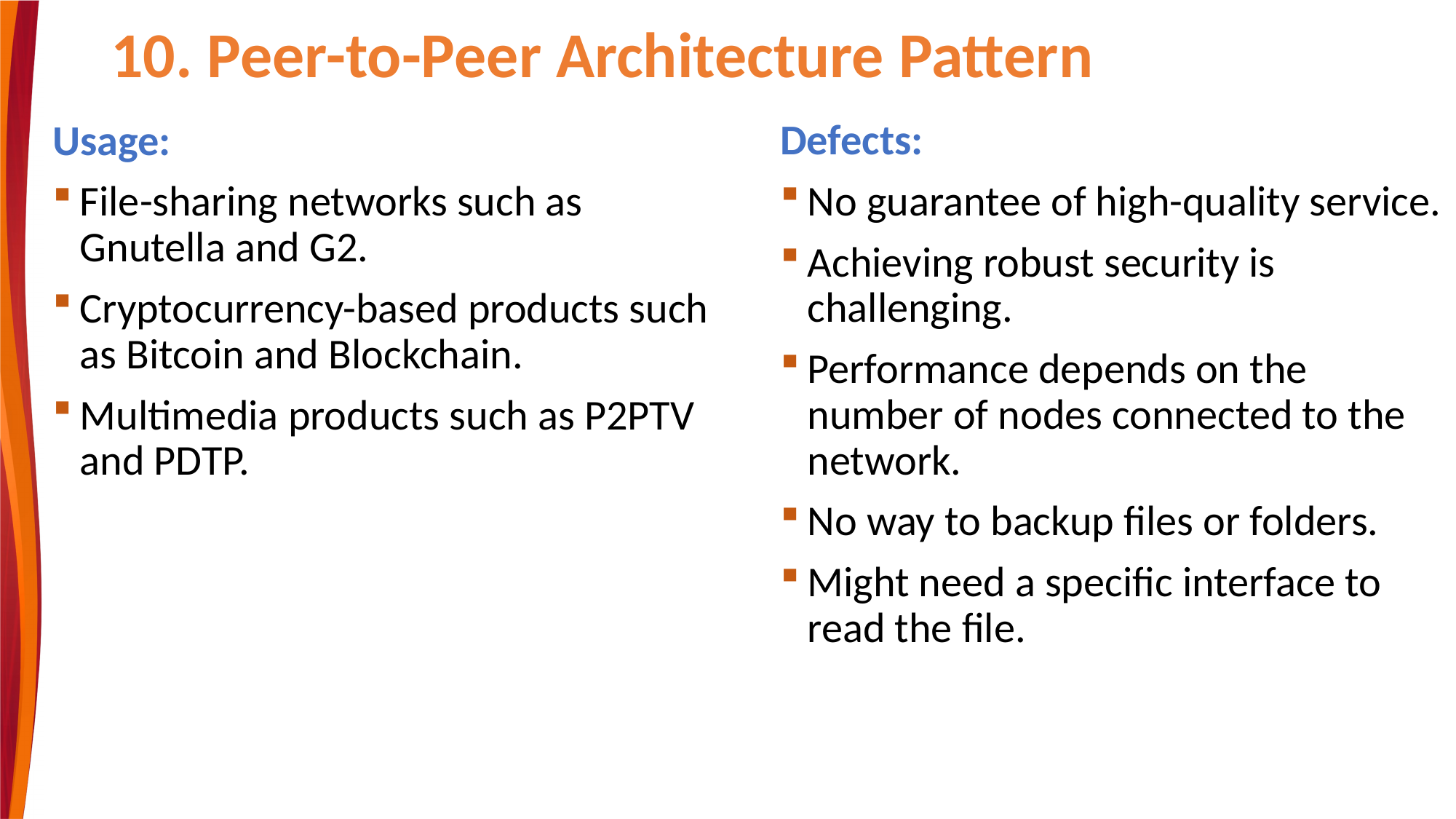

# 10. Peer-to-Peer Architecture Pattern
Defects:
No guarantee of high-quality service.
Achieving robust security is challenging.
Performance depends on the number of nodes connected to the network.
No way to backup files or folders.
Might need a specific interface to read the file.
Usage:
File-sharing networks such as Gnutella and G2.
Cryptocurrency-based products such as Bitcoin and Blockchain.
Multimedia products such as P2PTV and PDTP.